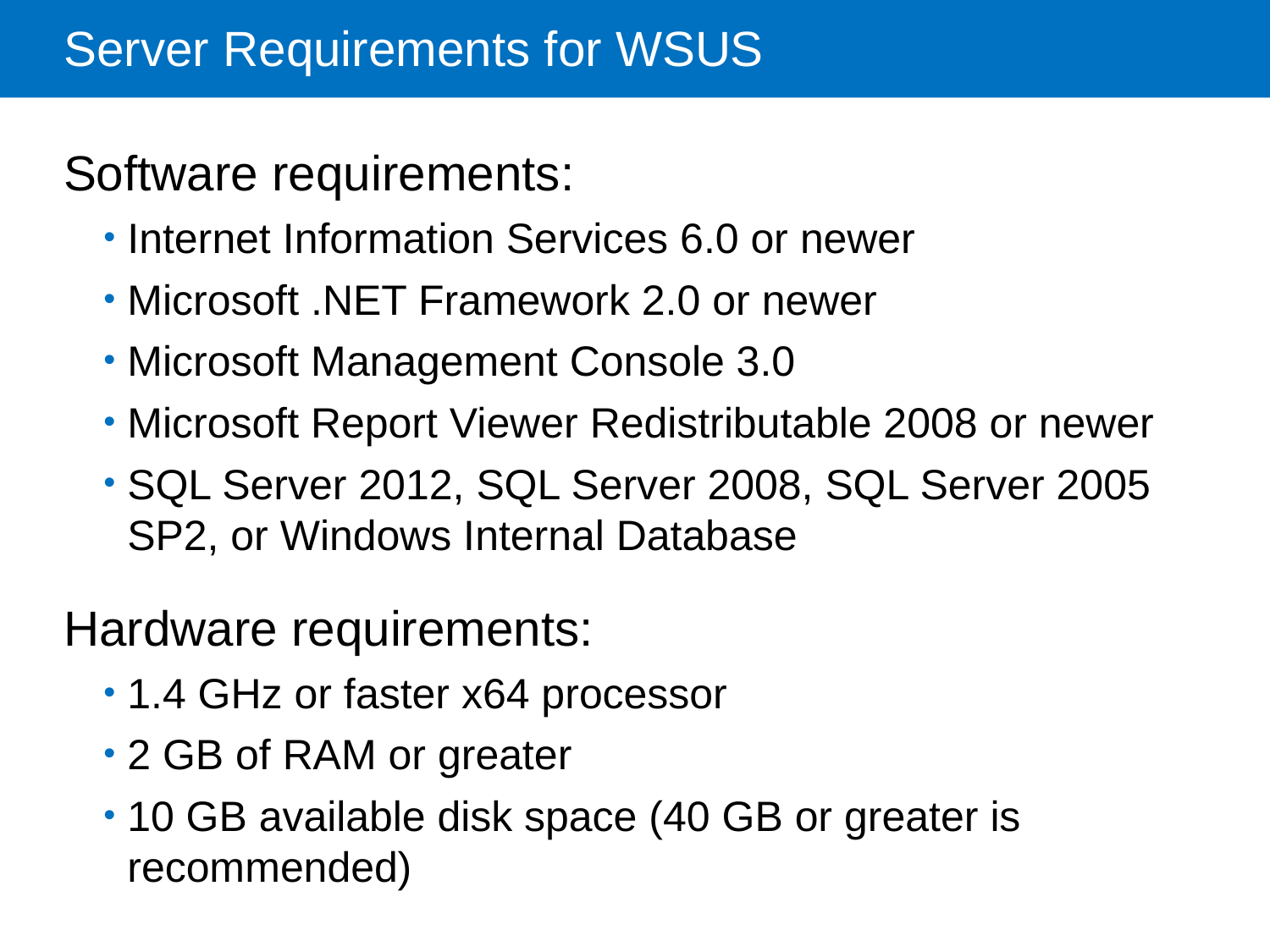

# Server Requirements for WSUS
Software requirements:
Internet Information Services 6.0 or newer
Microsoft .NET Framework 2.0 or newer
Microsoft Management Console 3.0
Microsoft Report Viewer Redistributable 2008 or newer
SQL Server 2012, SQL Server 2008, SQL Server 2005 SP2, or Windows Internal Database

Hardware requirements:
1.4 GHz or faster x64 processor
2 GB of RAM or greater
10 GB available disk space (40 GB or greater is recommended)